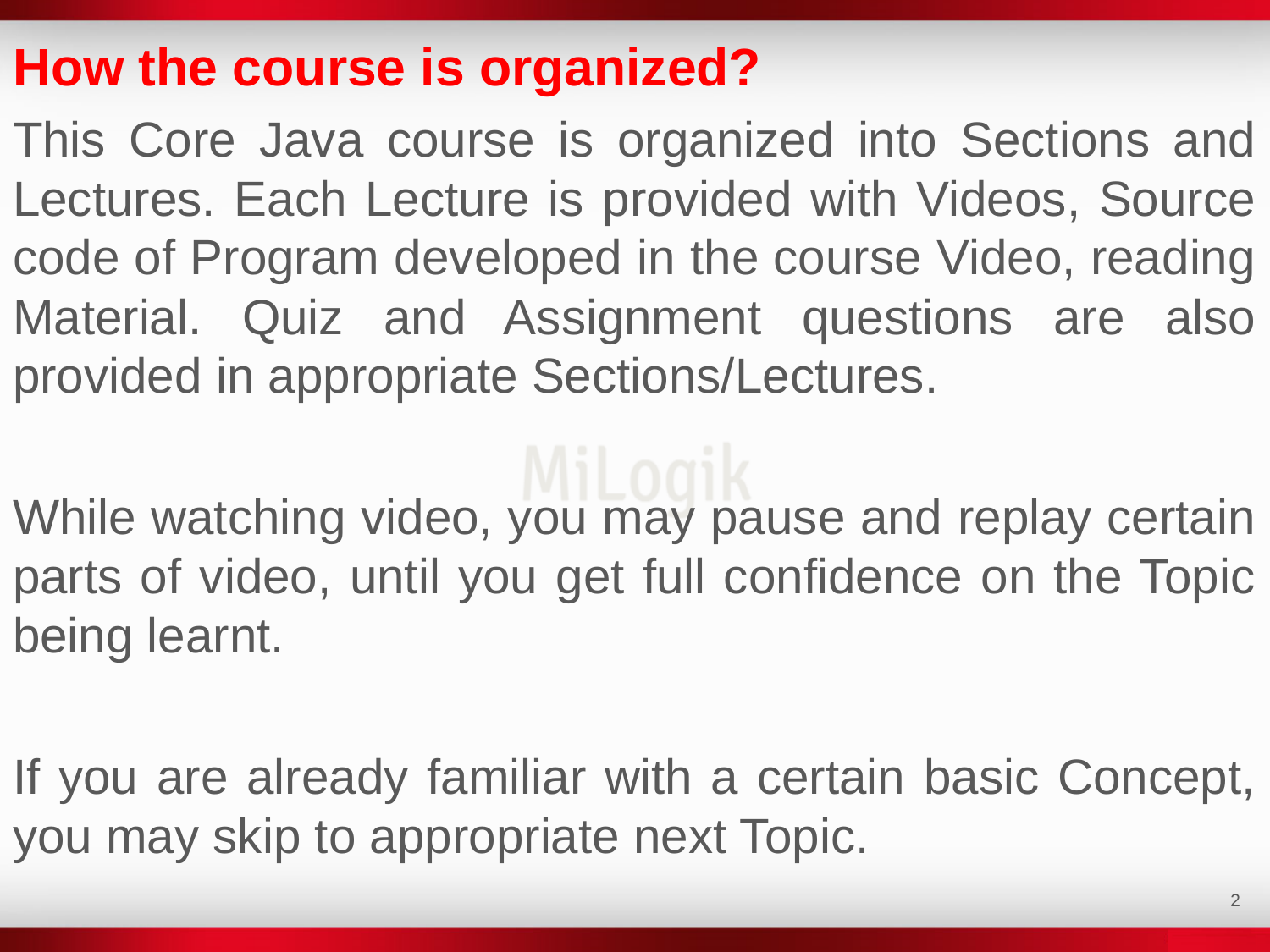

How the course is organized?
This Core Java course is organized into Sections and Lectures. Each Lecture is provided with Videos, Source code of Program developed in the course Video, reading Material. Quiz and Assignment questions are also provided in appropriate Sections/Lectures.

While watching video, you may pause and replay certain parts of video, until you get full confidence on the Topic being learnt.

If you are already familiar with a certain basic Concept, you may skip to appropriate next Topic.

2